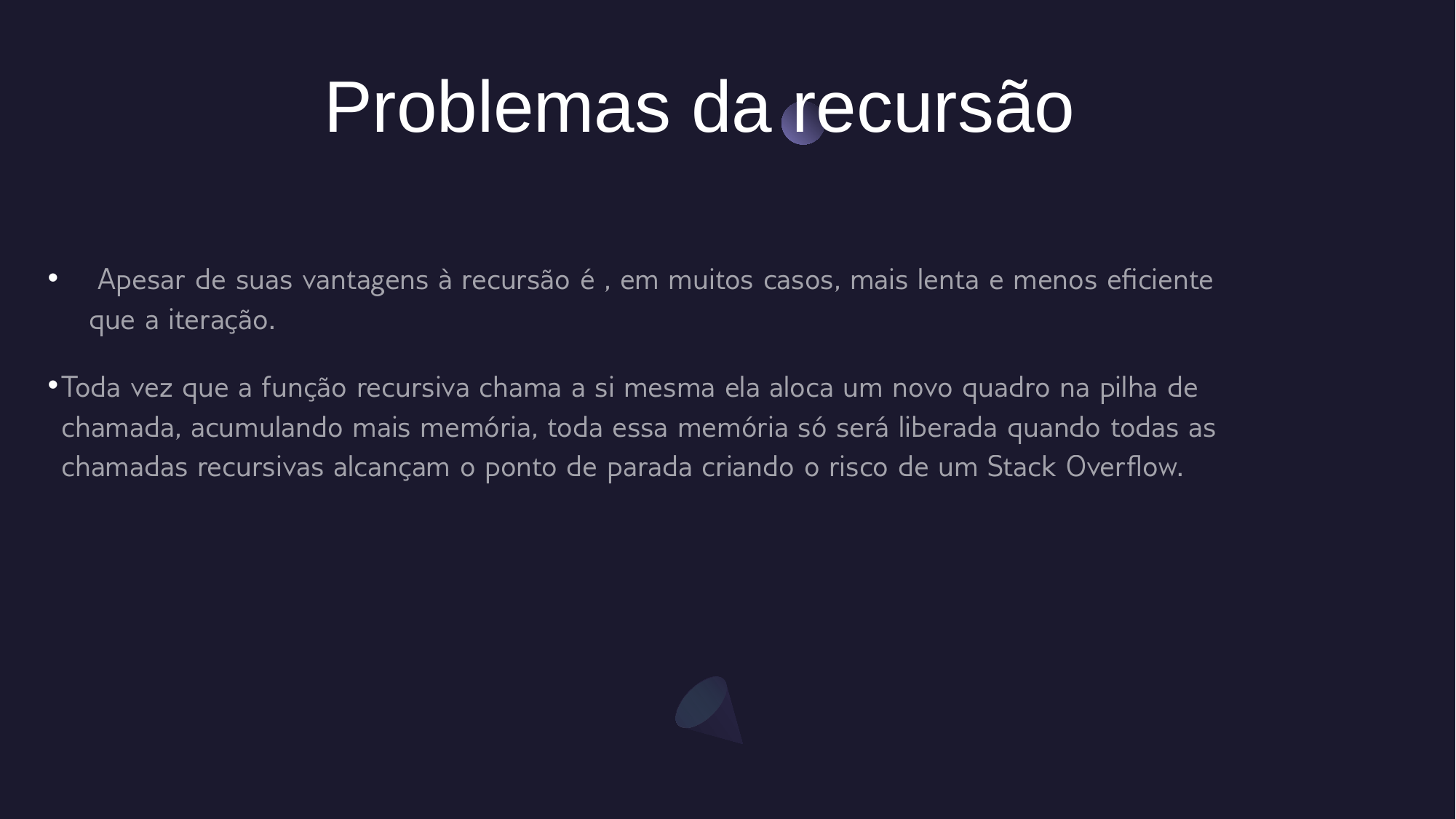

# Problemas da recursão
 Apesar de suas vantagens à recursão é , em muitos casos, mais lenta e menos eficiente que a iteração.
Toda vez que a função recursiva chama a si mesma ela aloca um novo quadro na pilha de chamada, acumulando mais memória, toda essa memória só será liberada quando todas as chamadas recursivas alcançam o ponto de parada criando o risco de um Stack Overflow.